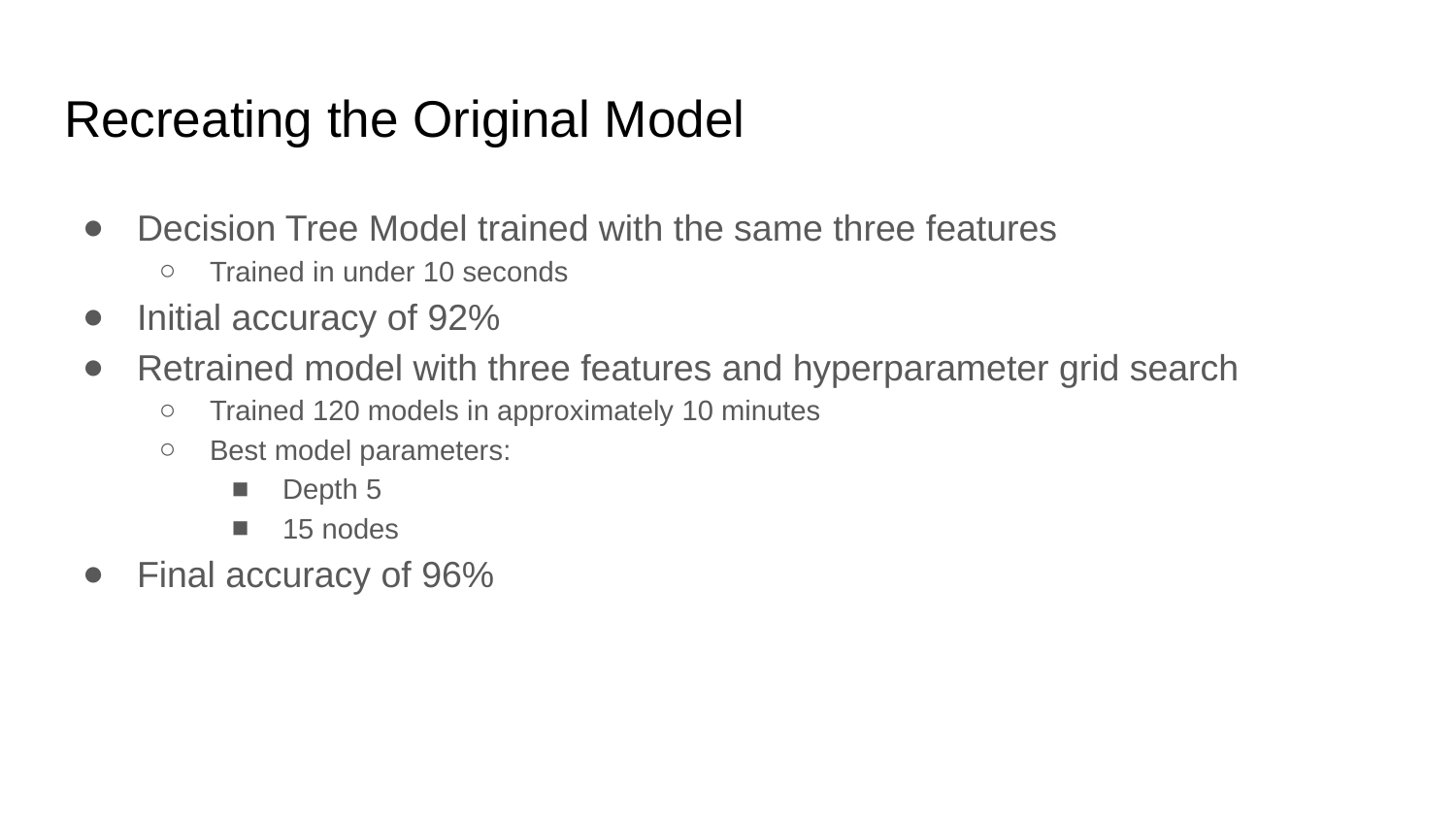

# Recreating the Original Model
Decision Tree Model trained with the same three features
Trained in under 10 seconds
Initial accuracy of 92%
Retrained model with three features and hyperparameter grid search
Trained 120 models in approximately 10 minutes
Best model parameters:
Depth 5
15 nodes
Final accuracy of 96%